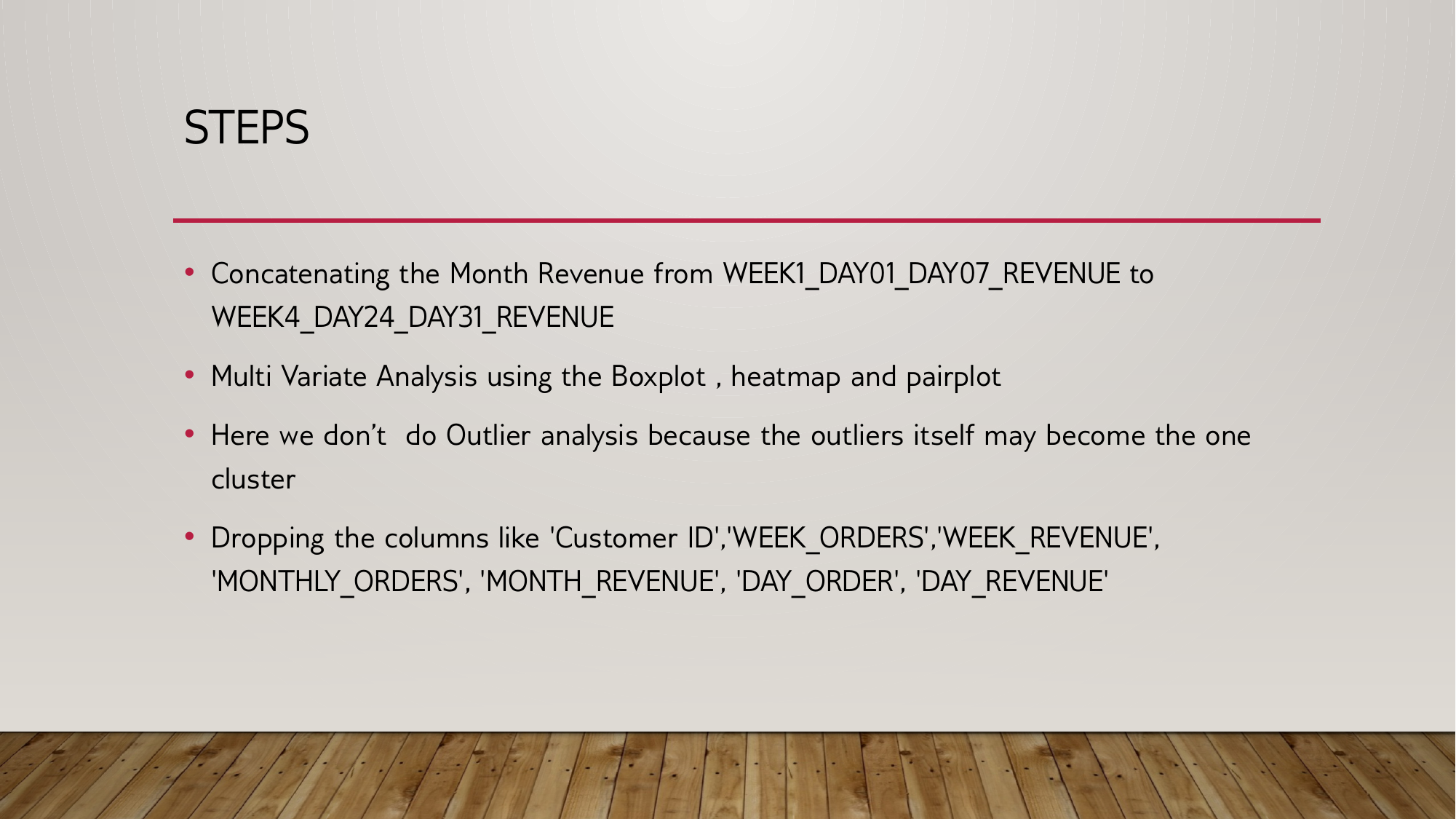

# steps
Concatenating the Month Revenue from WEEK1_DAY01_DAY07_REVENUE to WEEK4_DAY24_DAY31_REVENUE
Multi Variate Analysis using the Boxplot , heatmap and pairplot
Here we don’t  do Outlier analysis because the outliers itself may become the one cluster
Dropping the columns like 'Customer ID','WEEK_ORDERS','WEEK_REVENUE', 'MONTHLY_ORDERS', 'MONTH_REVENUE', 'DAY_ORDER', 'DAY_REVENUE'